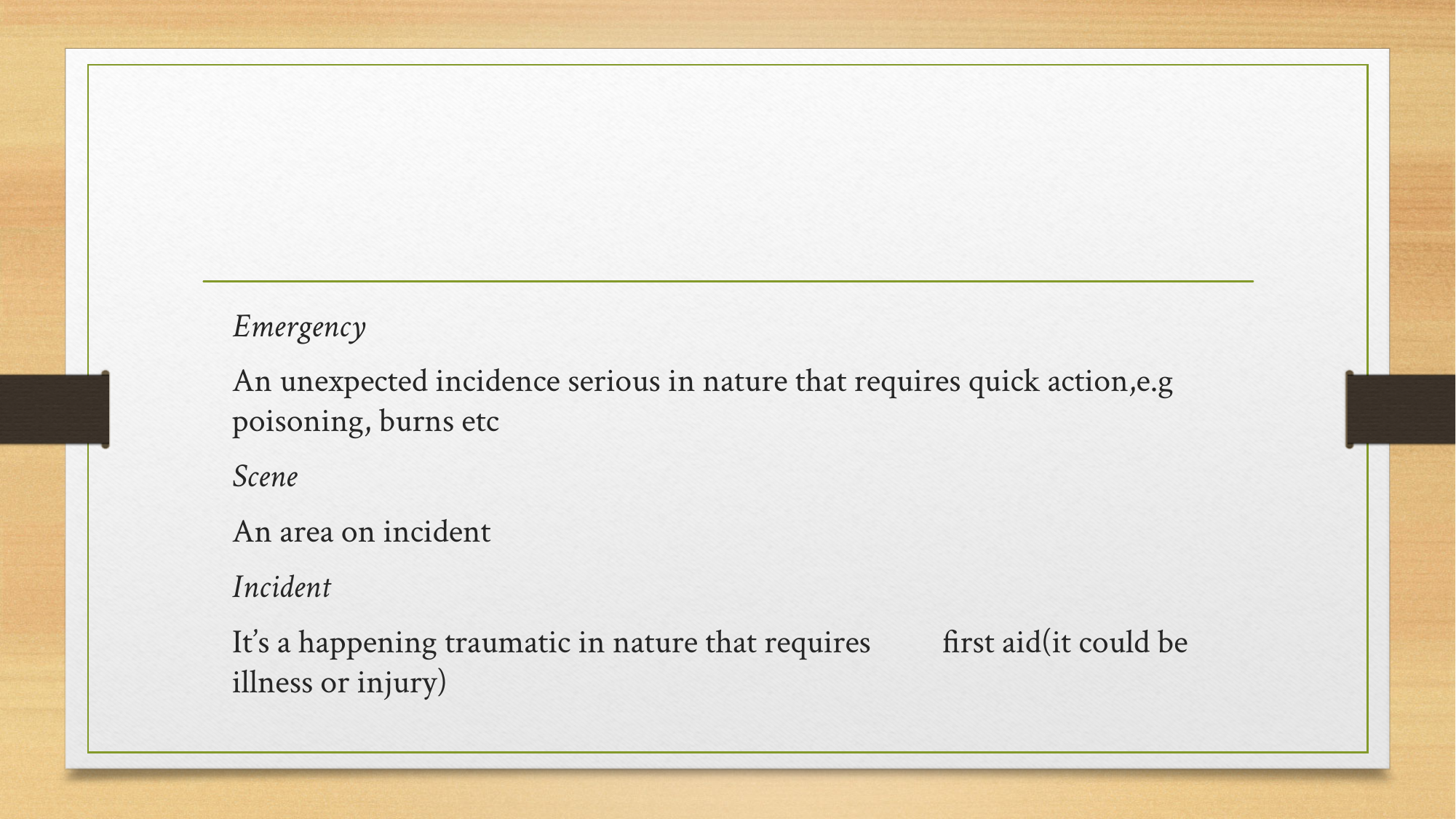

#
	Emergency
	An unexpected incidence serious in nature that requires quick action,e.g poisoning, burns etc
	Scene
	An area on incident
	Incident
	It’s a happening traumatic in nature that requires	 first aid(it could be illness or injury)